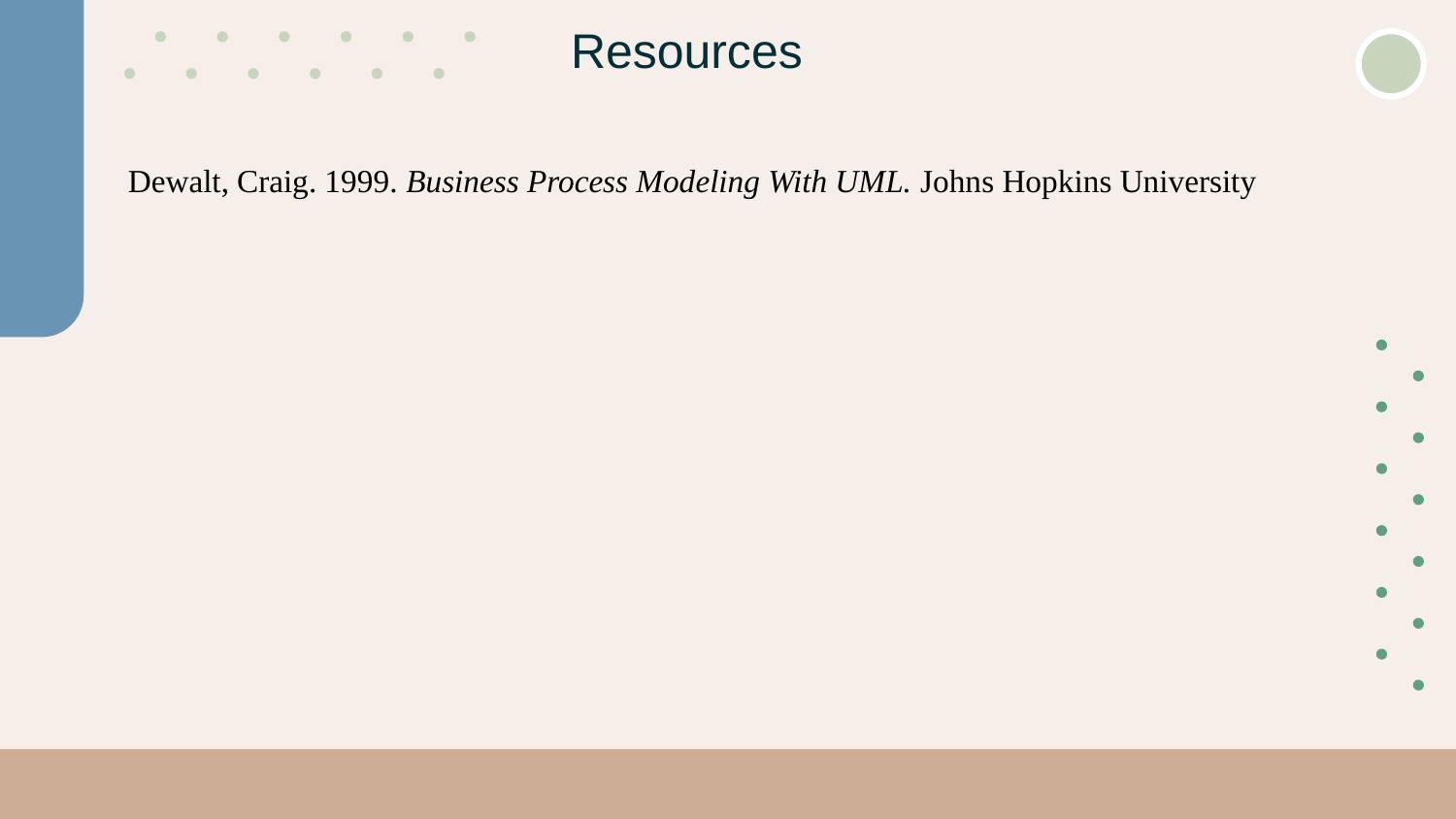

# Resources
Dewalt, Craig. 1999. Business Process Modeling With UML. Johns Hopkins University